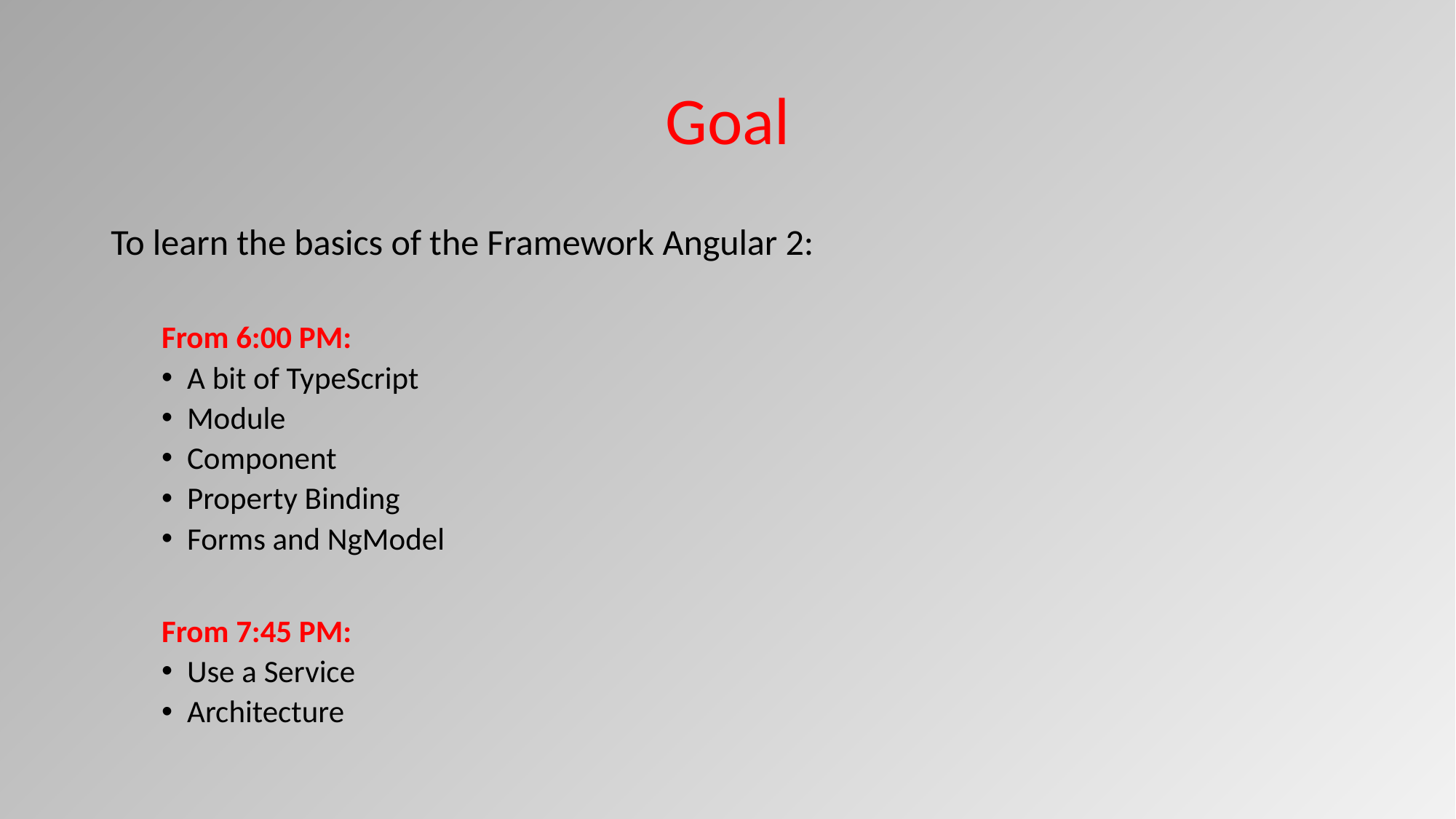

# Goal
To learn the basics of the Framework Angular 2:

From 6:00 PM:
A bit of TypeScript
Module
Component
Property Binding
Forms and NgModel

From 7:45 PM:
Use a Service
Architecture